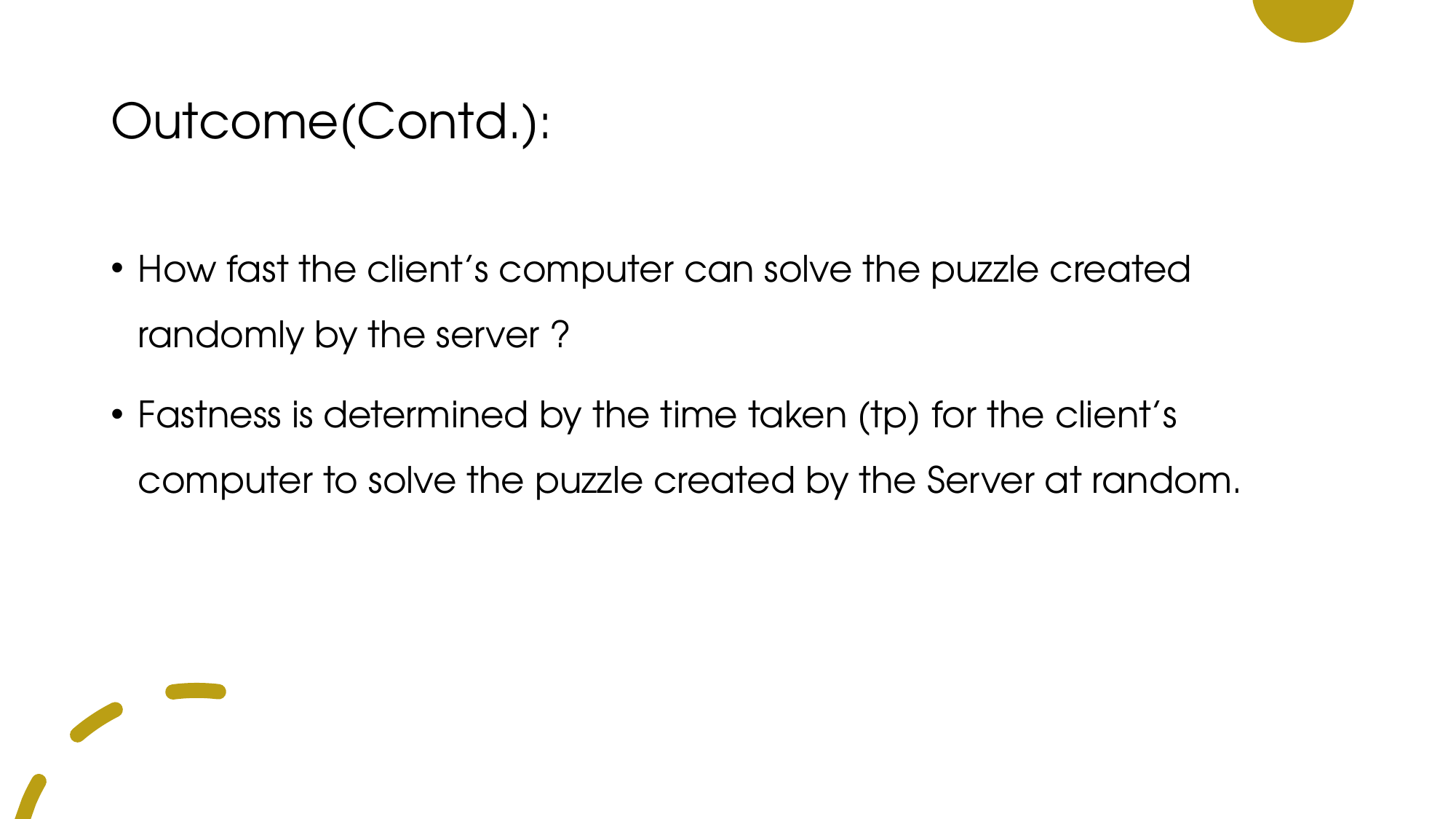

# Outcome(Contd.):
How fast the client’s computer can solve the puzzle created randomly by the server ?
Fastness is determined by the time taken (tp) for the client’s computer to solve the puzzle created by the Server at random.